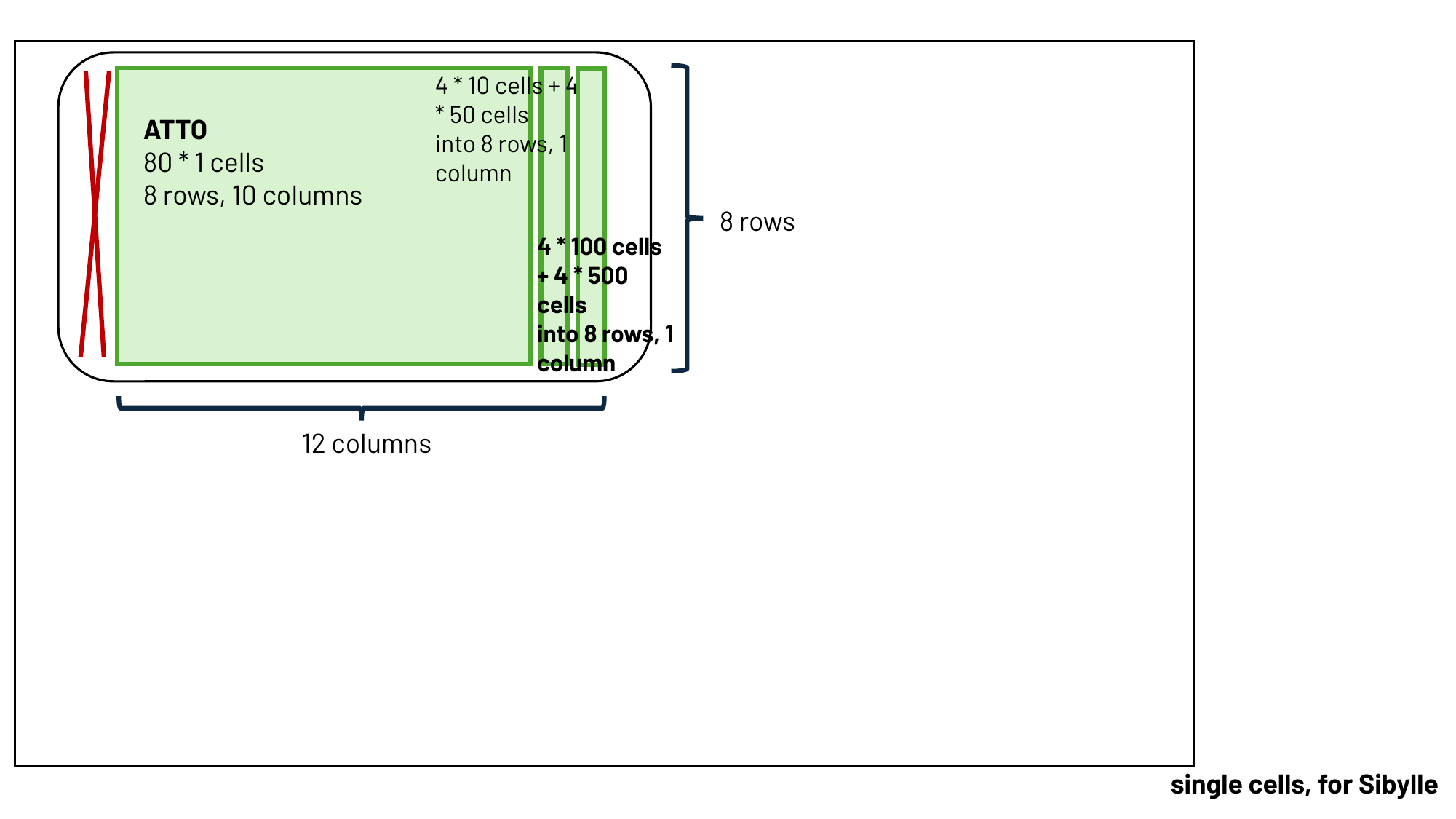

4 * 10 cells + 4 * 50 cells
into 8 rows, 1 column

ATTO
80 * 1 cells
8 rows, 10 columns

8 rows
4 * 100 cells + 4 * 500 cells
into 8 rows, 1 column
12 columns
single cells, for Sibylle